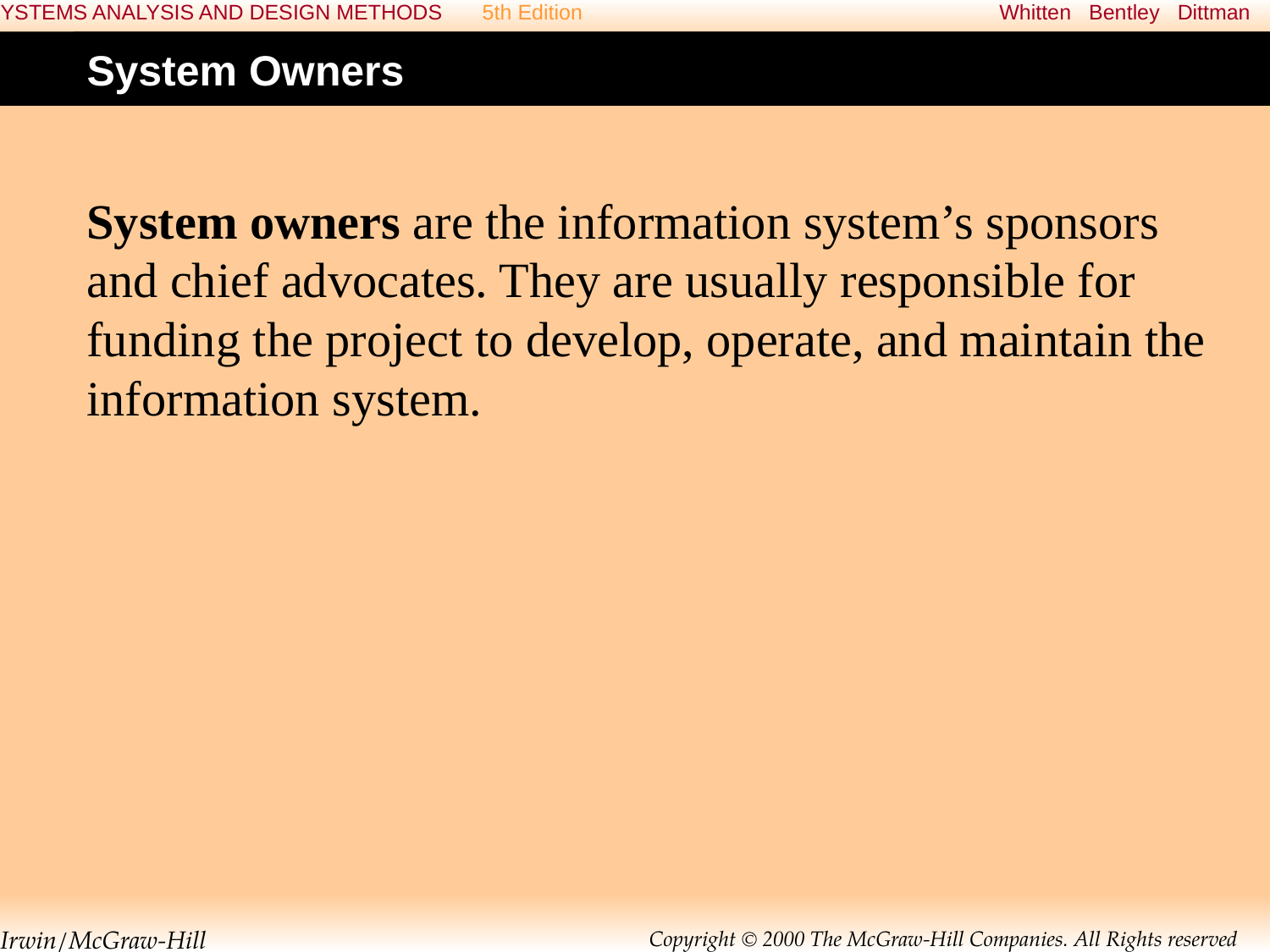

# System Owners
System owners are the information system’s sponsors and chief advocates. They are usually responsible for funding the project to develop, operate, and maintain the information system.